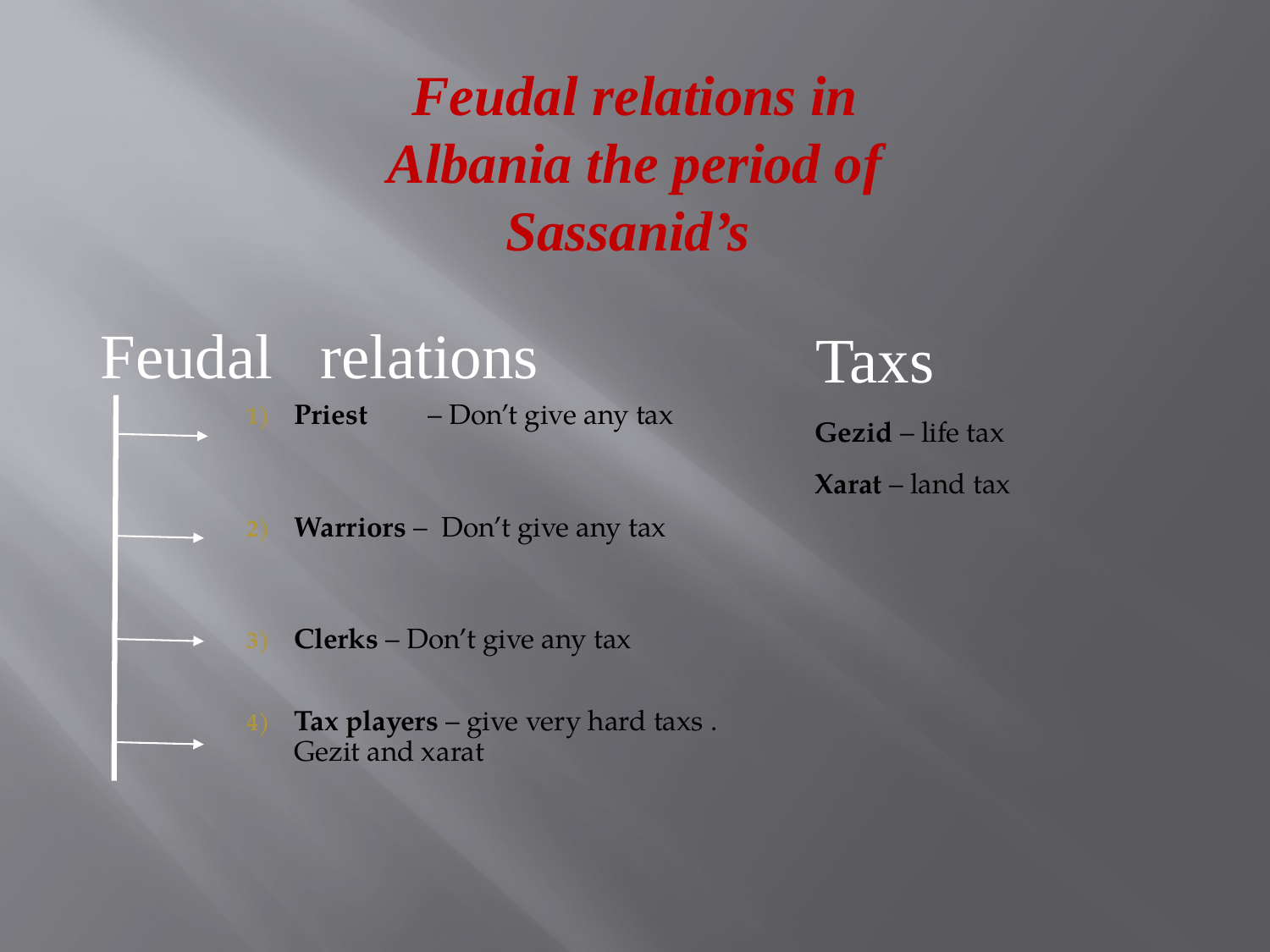

Feudal relations in Albania the period of Sassanid’s
Feudal   relations
Taxs

Priest	 – Don’t give any tax

Warriors –  Don’t give any tax

Clerks – Don’t give any tax

Tax players – give very hard taxs . Gezit and xarat
Gezid – life tax
Xarat – land tax